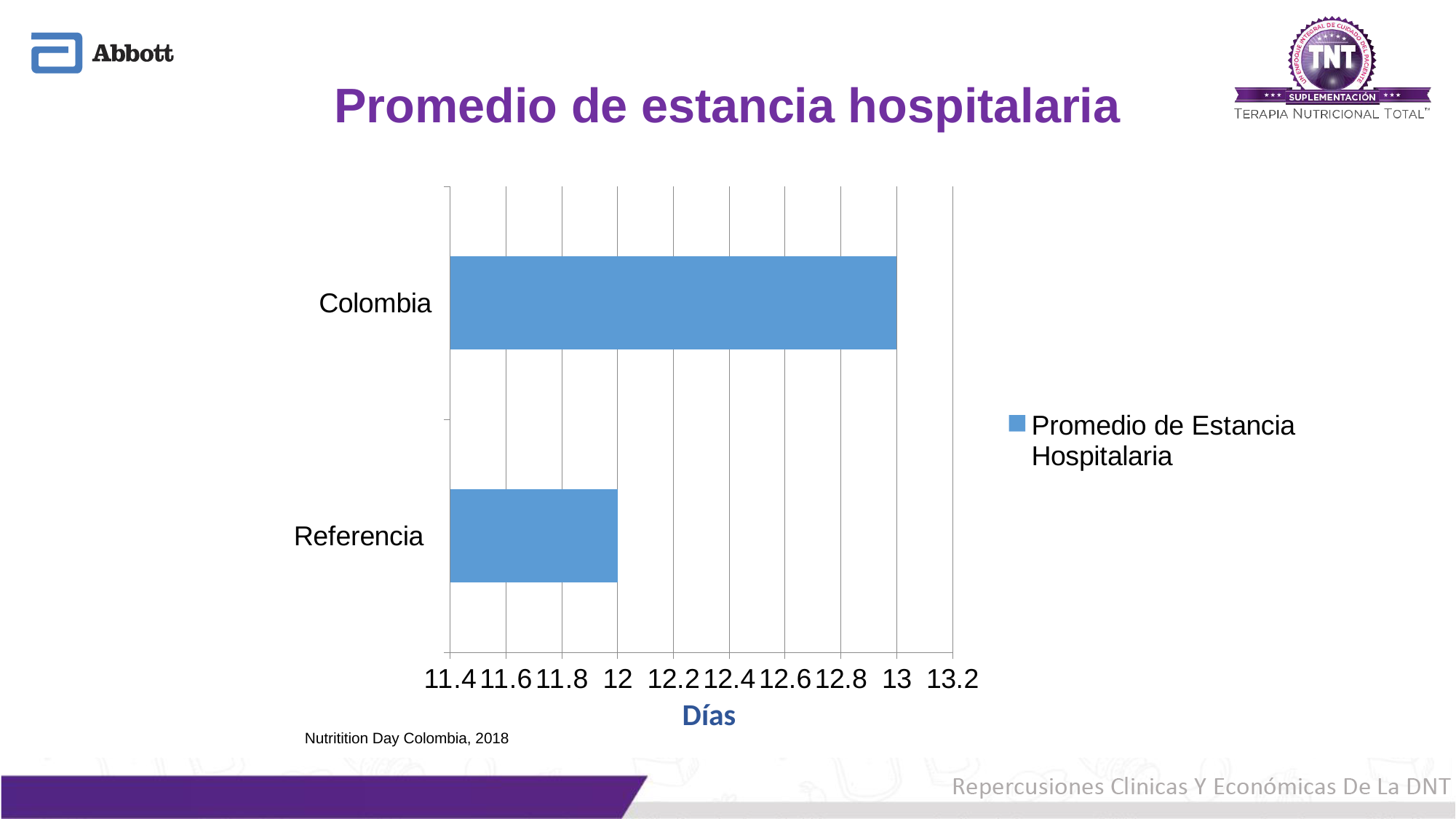

# Promedio de estancia hospitalaria

### Chart

| Category | Promedio de Estancia Hospitalaria |
|---|---|
|    Referencia   | 12.0 |
| Colombia  | 13.0 |
Días
Nutritition Day Colombia, 2018